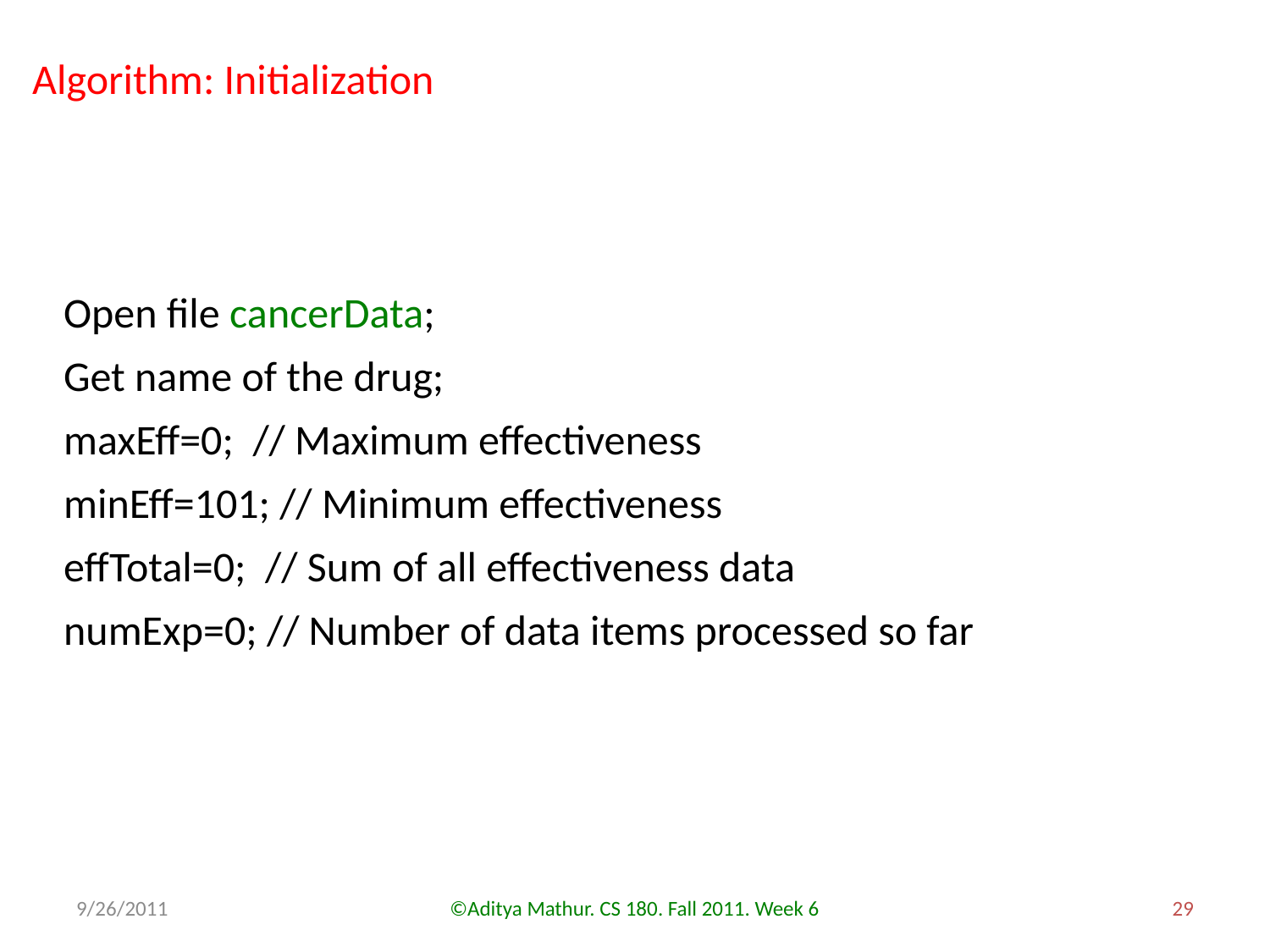

Algorithm: Initialization
Open file cancerData;
Get name of the drug;
maxEff=0;  // Maximum effectiveness
minEff=101; // Minimum effectiveness
effTotal=0;  // Sum of all effectiveness data
numExp=0; // Number of data items processed so far

9/26/2011
©Aditya Mathur. CS 180. Fall 2011. Week 6
29